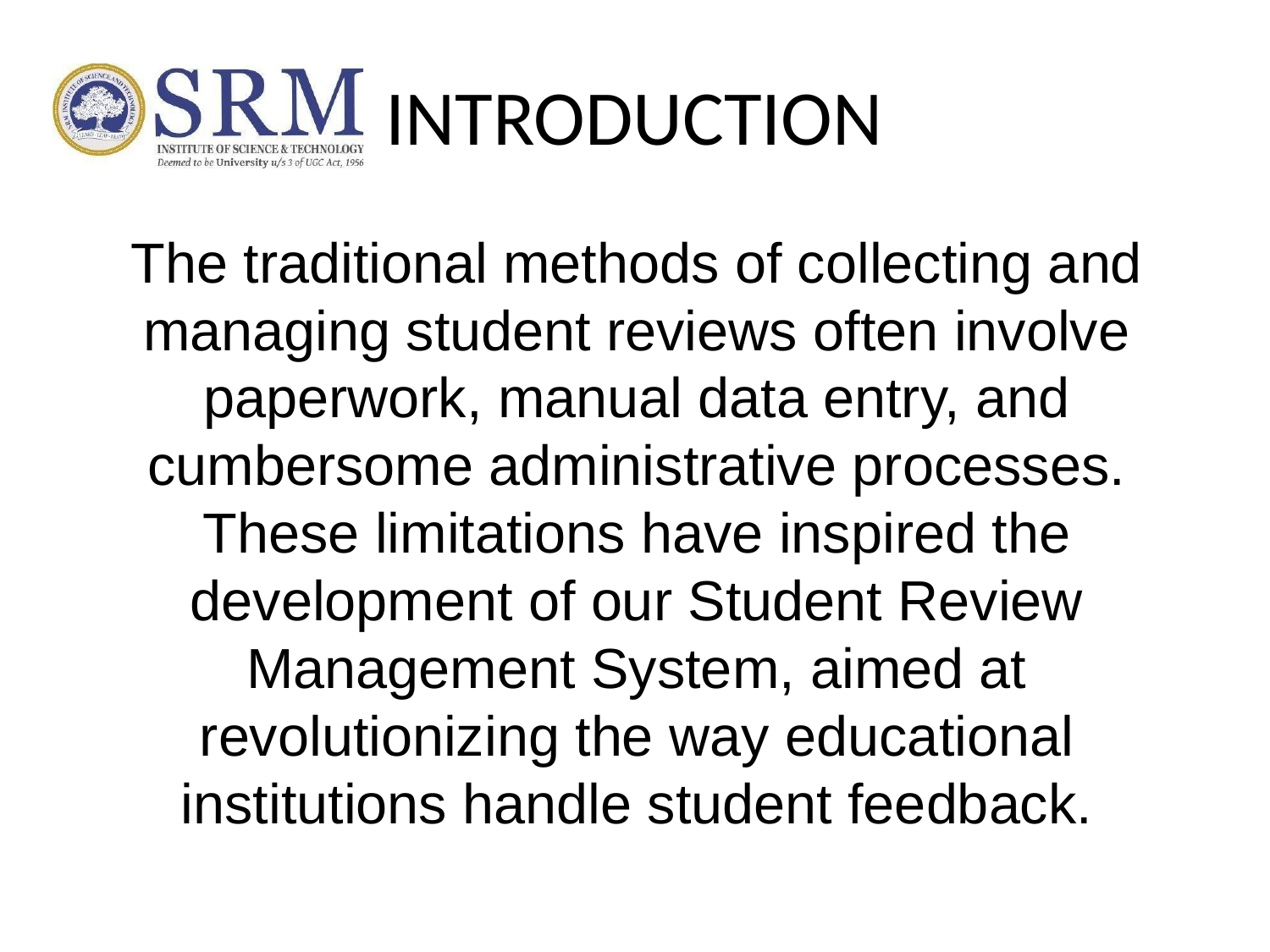

# INTRODUCTION
The traditional methods of collecting and managing student reviews often involve paperwork, manual data entry, and cumbersome administrative processes. These limitations have inspired the development of our Student Review Management System, aimed at revolutionizing the way educational institutions handle student feedback.